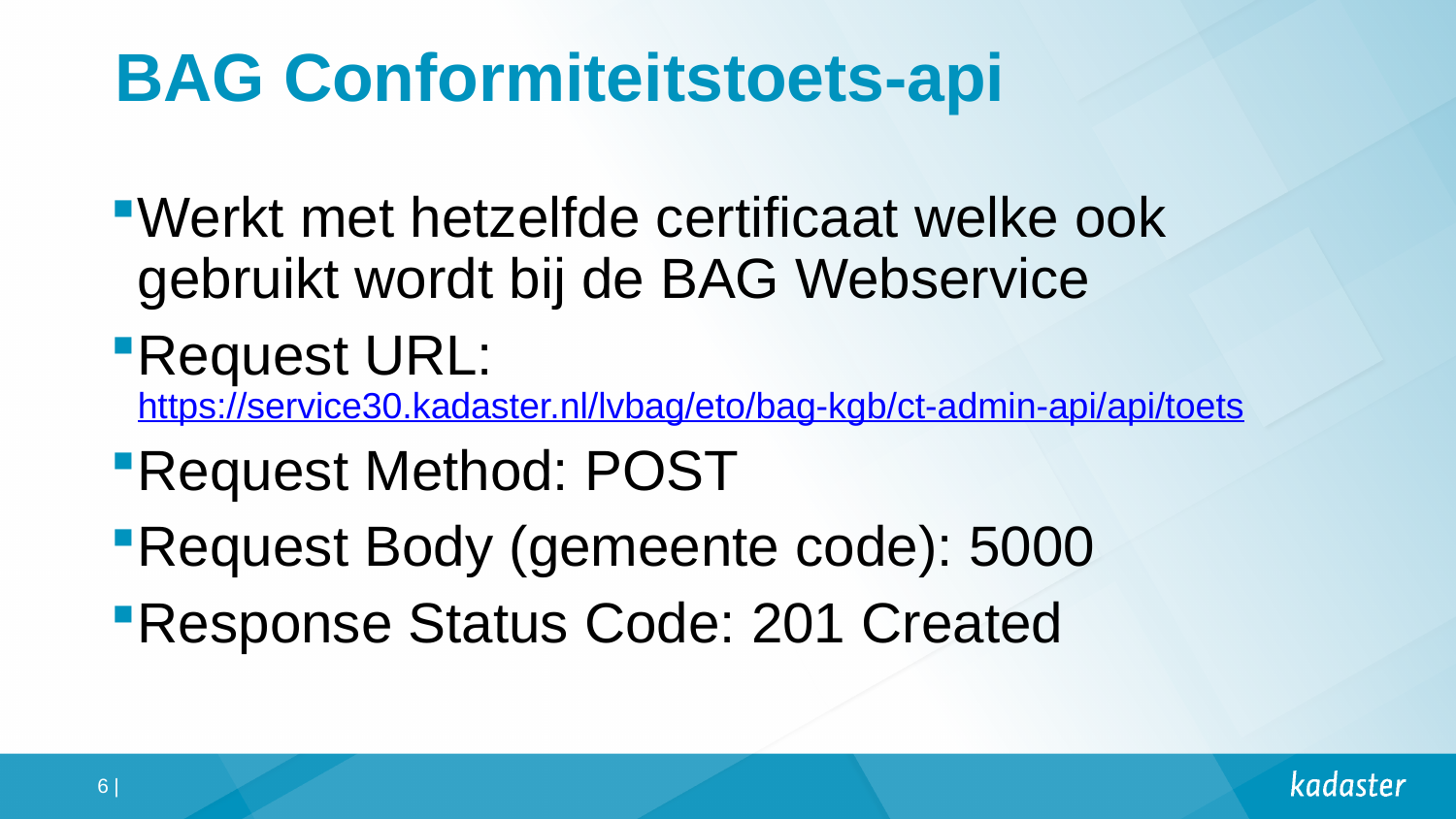

# BAG Conformiteitstoets-api
Werkt met hetzelfde certificaat welke ook gebruikt wordt bij de BAG Webservice
Request URL:
https://service30.kadaster.nl/lvbag/eto/bag-kgb/ct-admin-api/api/toets
Request Method: POST
Request Body (gemeente code): 5000
Response Status Code: 201 Created